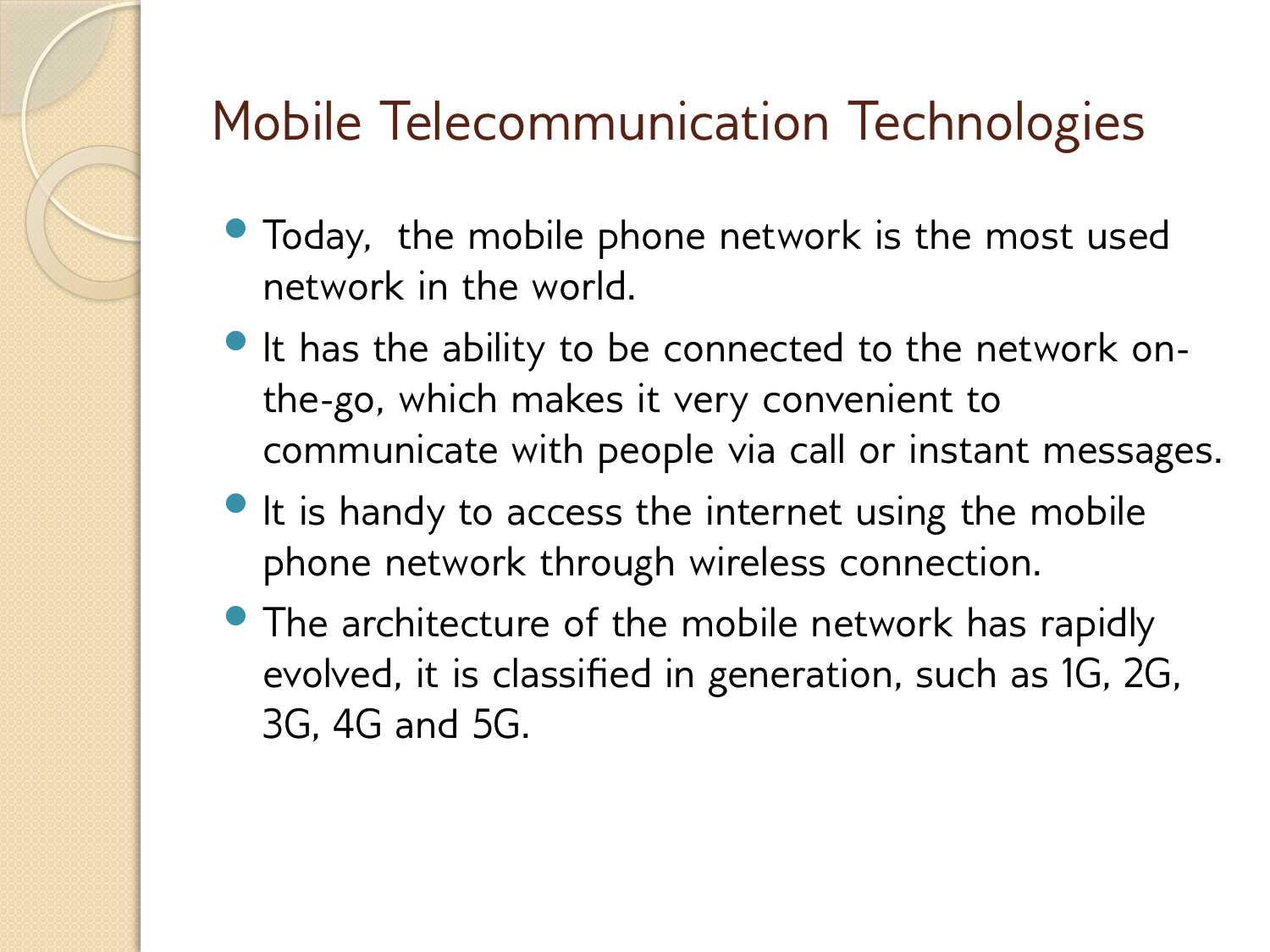

# Mobile Telecommunication Technologies
Today,  the mobile phone network is the most used network in the world.
It has the ability to be connected to the network on-the-go, which makes it very convenient to communicate with people via call or instant messages.
It is handy to access the internet using the mobile phone network through wireless connection.
The architecture of the mobile network has rapidly evolved, it is classified in generation, such as 1G, 2G, 3G, 4G and 5G.